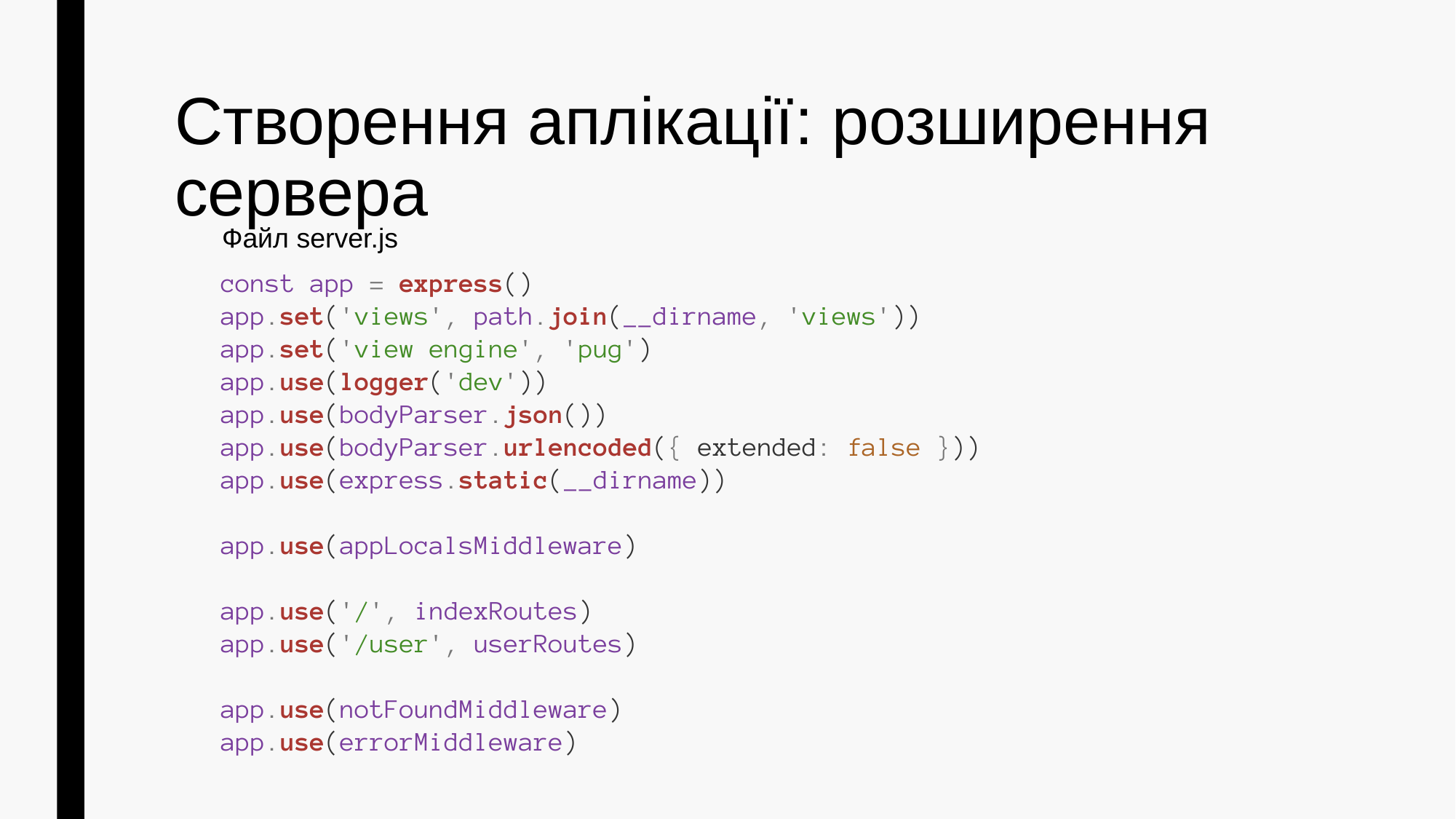

# Створення аплікації: розширення сервера
Файл server.js
const app = express()
app.set('views', path.join(__dirname, 'views'))
app.set('view engine', 'pug')
app.use(logger('dev'))
app.use(bodyParser.json())
app.use(bodyParser.urlencoded({ extended: false }))
app.use(express.static(__dirname))
app.use(appLocalsMiddleware)

app.use('/', indexRoutes)
app.use('/user', userRoutes)
app.use(notFoundMiddleware)
app.use(errorMiddleware)